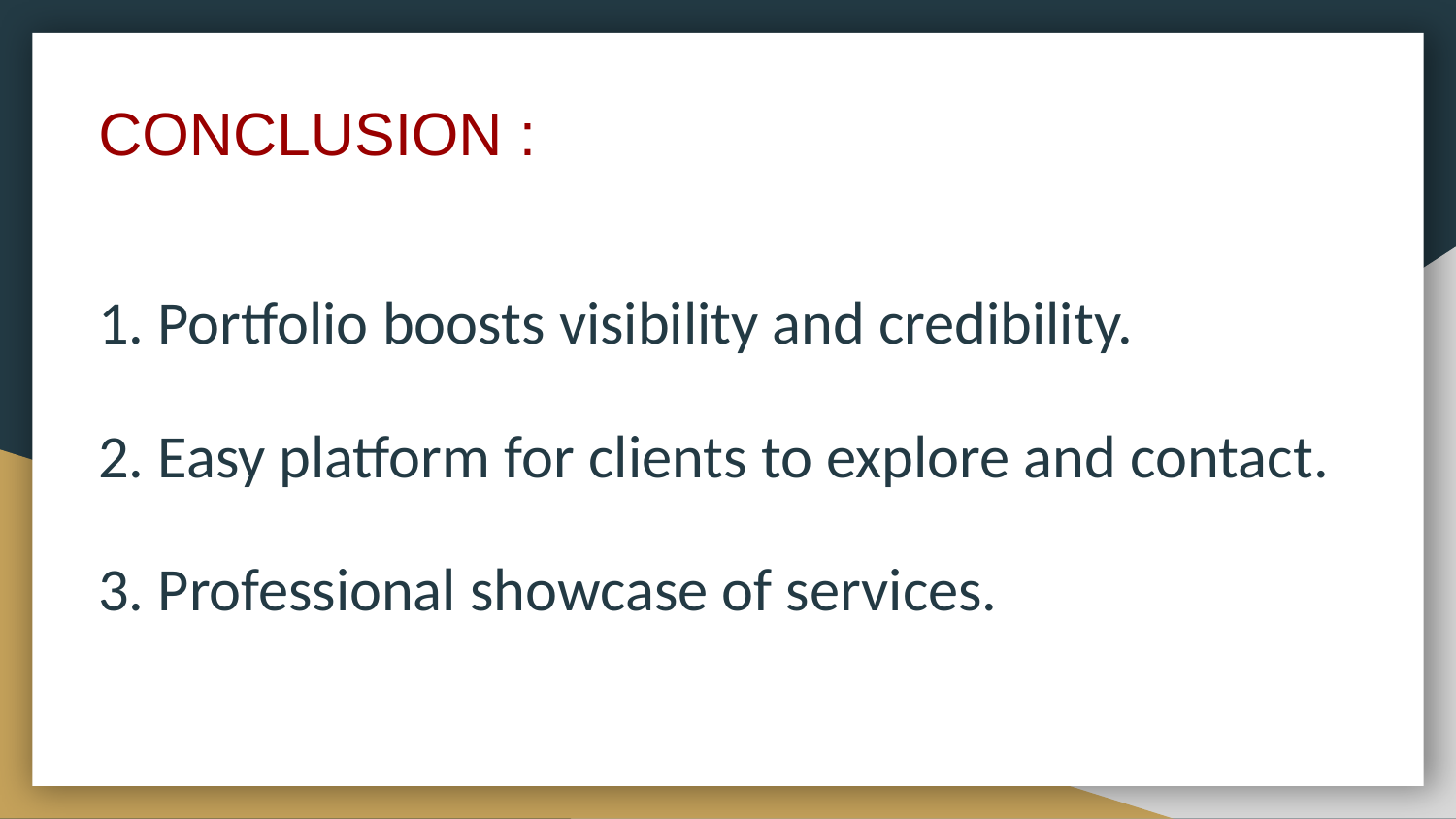

# CONCLUSION :
1. Portfolio boosts visibility and credibility.
2. Easy platform for clients to explore and contact.
3. Professional showcase of services.